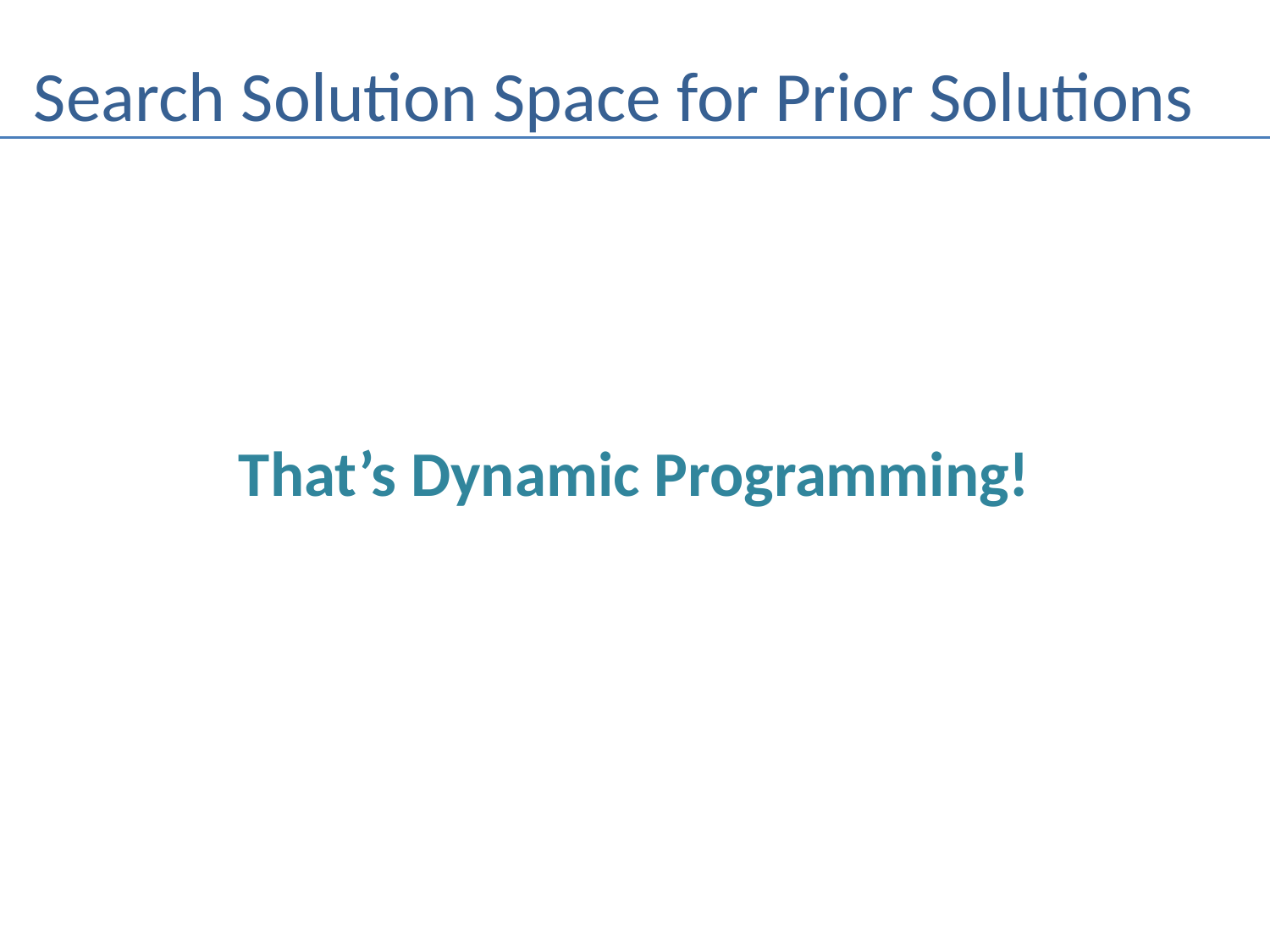

# Search Solution Space for Prior Solutions
That’s Dynamic Programming!